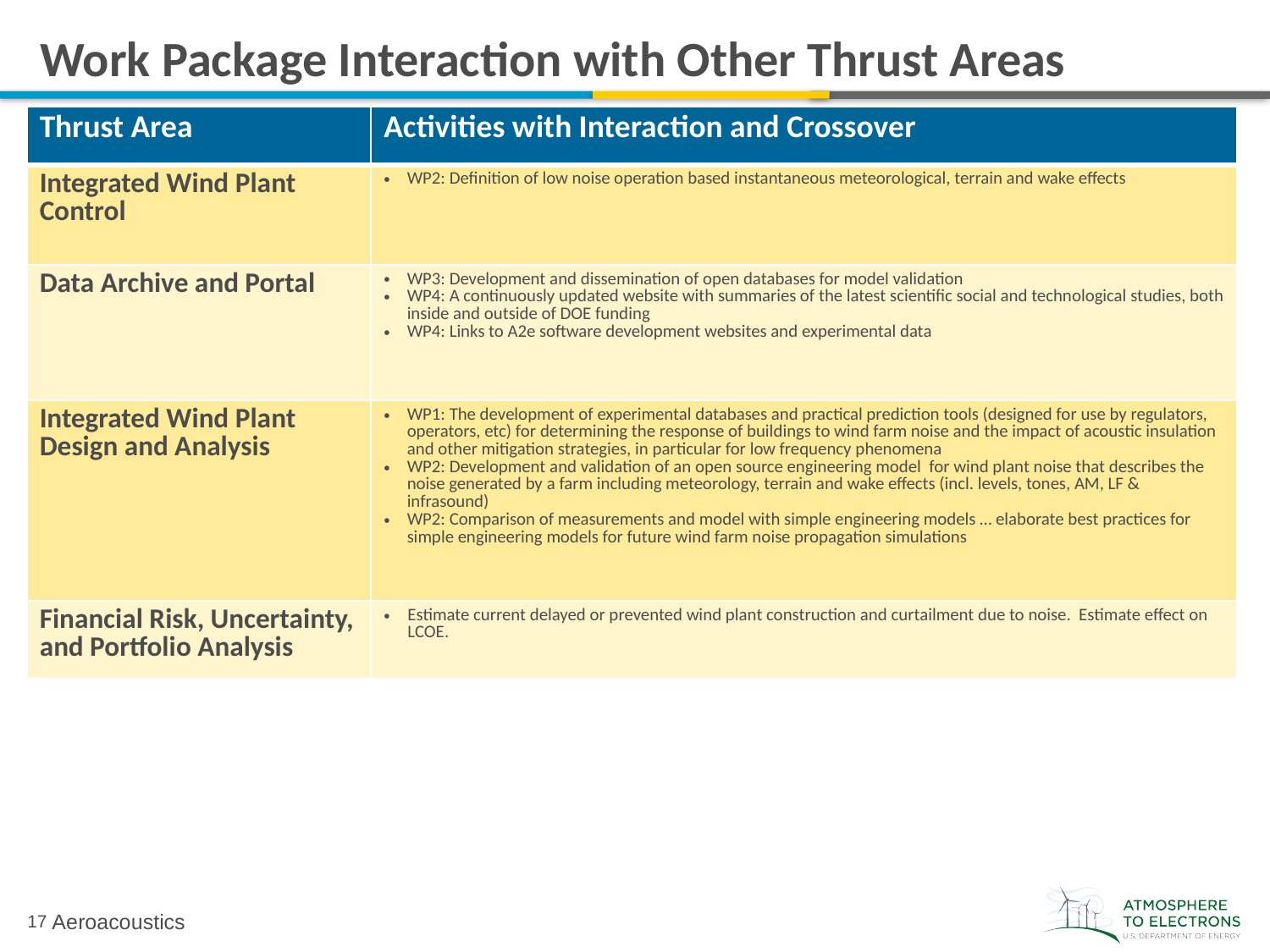

# Work Package Interaction with Other Thrust Areas
| Thrust Area | Activities with Interaction and Crossover |
| --- | --- |
| Integrated Wind Plant Control | WP2: Definition of low noise operation based instantaneous meteorological, terrain and wake effects |
| Data Archive and Portal | WP3: Development and dissemination of open databases for model validation WP4: A continuously updated website with summaries of the latest scientific social and technological studies, both inside and outside of DOE funding WP4: Links to A2e software development websites and experimental data |
| Integrated Wind Plant Design and Analysis | WP1: The development of experimental databases and practical prediction tools (designed for use by regulators, operators, etc) for determining the response of buildings to wind farm noise and the impact of acoustic insulation and other mitigation strategies, in particular for low frequency phenomena WP2: Development and validation of an open source engineering model for wind plant noise that describes the noise generated by a farm including meteorology, terrain and wake effects (incl. levels, tones, AM, LF & infrasound) WP2: Comparison of measurements and model with simple engineering models … elaborate best practices for simple engineering models for future wind farm noise propagation simulations |
| Financial Risk, Uncertainty, and Portfolio Analysis | Estimate current delayed or prevented wind plant construction and curtailment due to noise. Estimate effect on LCOE. |
Aeroacoustics